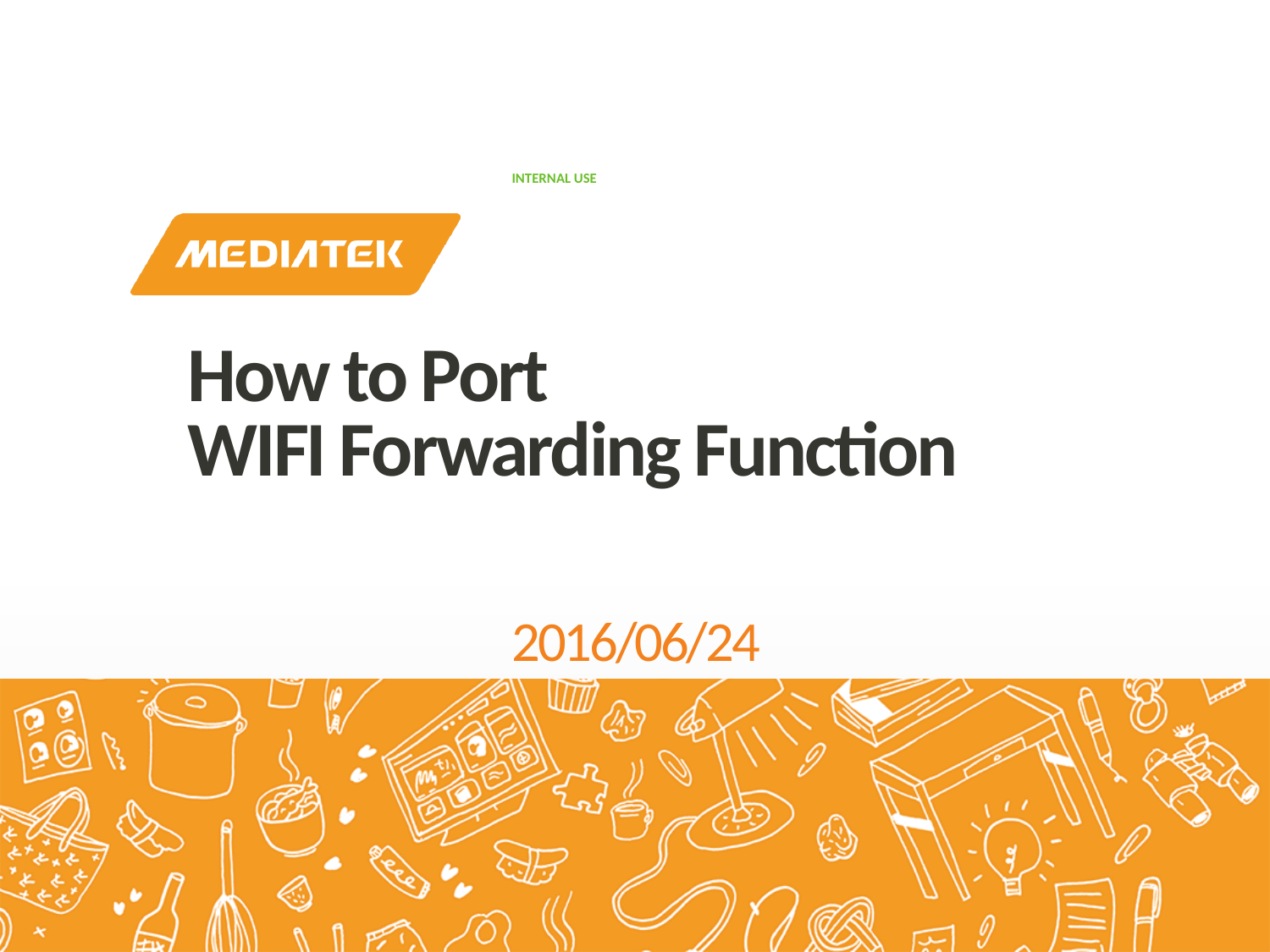

# How to Port WIFI Forwarding Function

2016/06/24